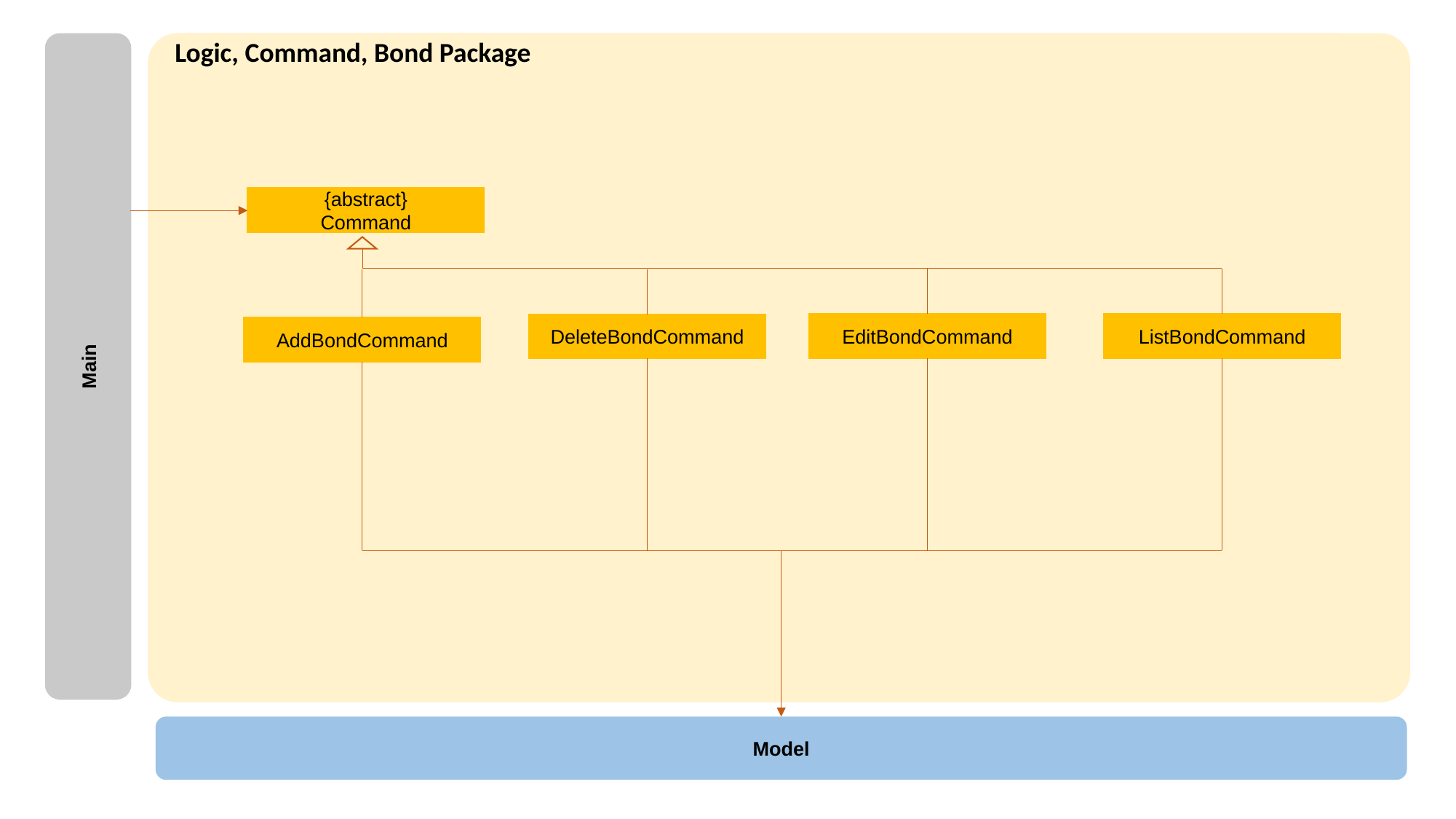

Logic, Command, Bond Package

{abstract}
Command

ListBondCommand
EditBondCommand
DeleteBondCommand
AddBondCommand
Main
Model